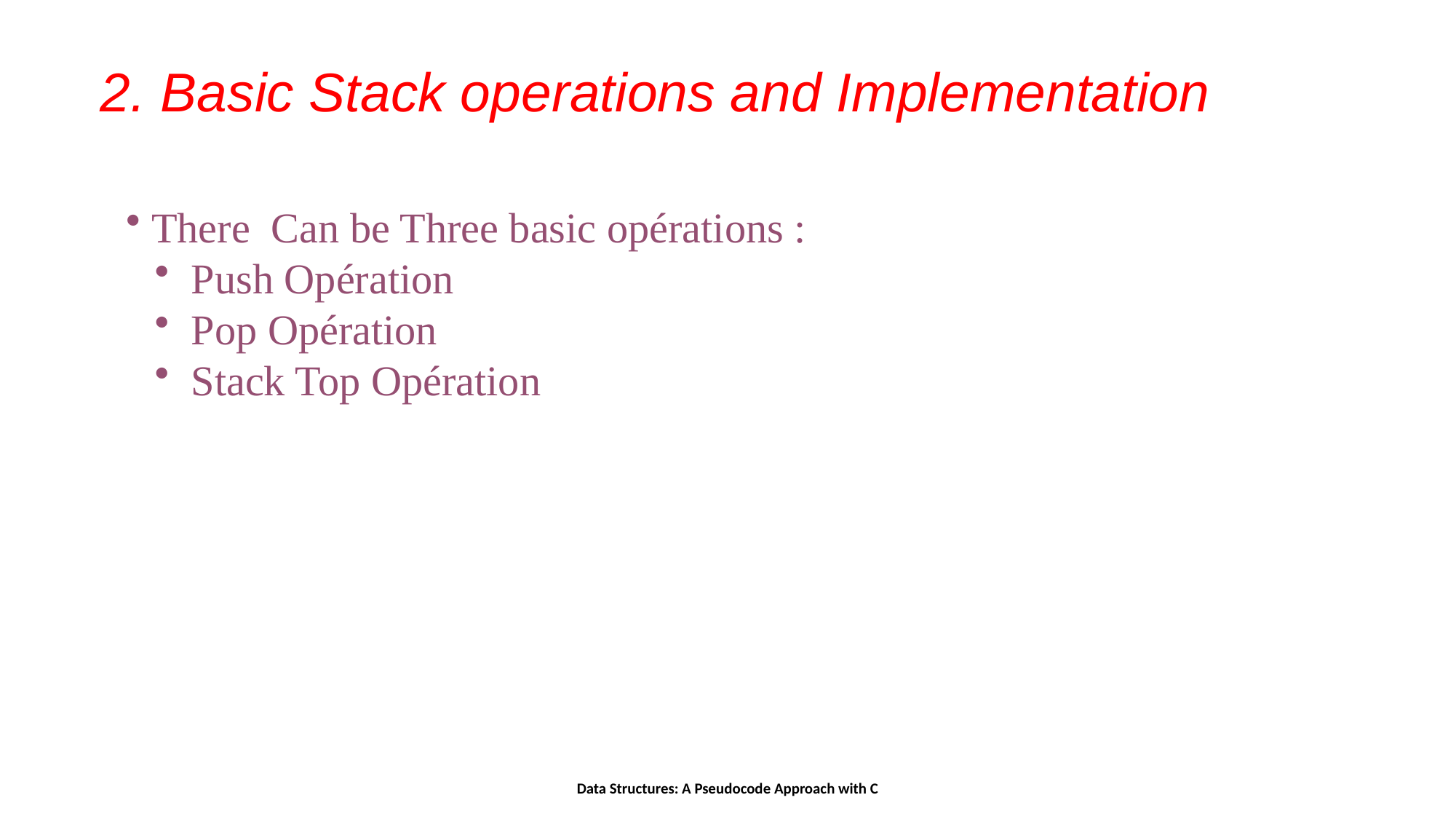

3.1 Basic Stack Operations
The stack concept is introduced and three basic stack operations are discussed.

3.2 Stack Linked List Implementation
In this section we present a linked-list design for a stack. After developing the data structures, we write pseudocode algorithms for the stack ADT.

3.3 C Language Implementations
This section presents a simple non-ADT implementation of a stack. We develop a simple program that inserts random characters into the stack and then prints them.

3.4 Stack ADT
We begin the discussion of the stack ADT with a discussion of the stack structure and its application interface. We then develop the required functions.

3.5 Stack Applications
Three basic application problems-parsing, postponement, and backtracking-are discussed and sample programs developed. In addition, several other stack applications are presented, including the classic Eight Queens problem.

3.6 How Recursion Works
This section discusses the concept of the stack frame and the use of stacks in writing recursive software
2. Basic Stack operations and Implementation
 There  Can be Three basic opérations :
 Push Opération
 Pop Opération
 Stack Top Opération
Data Structures: A Pseudocode Approach with C
5